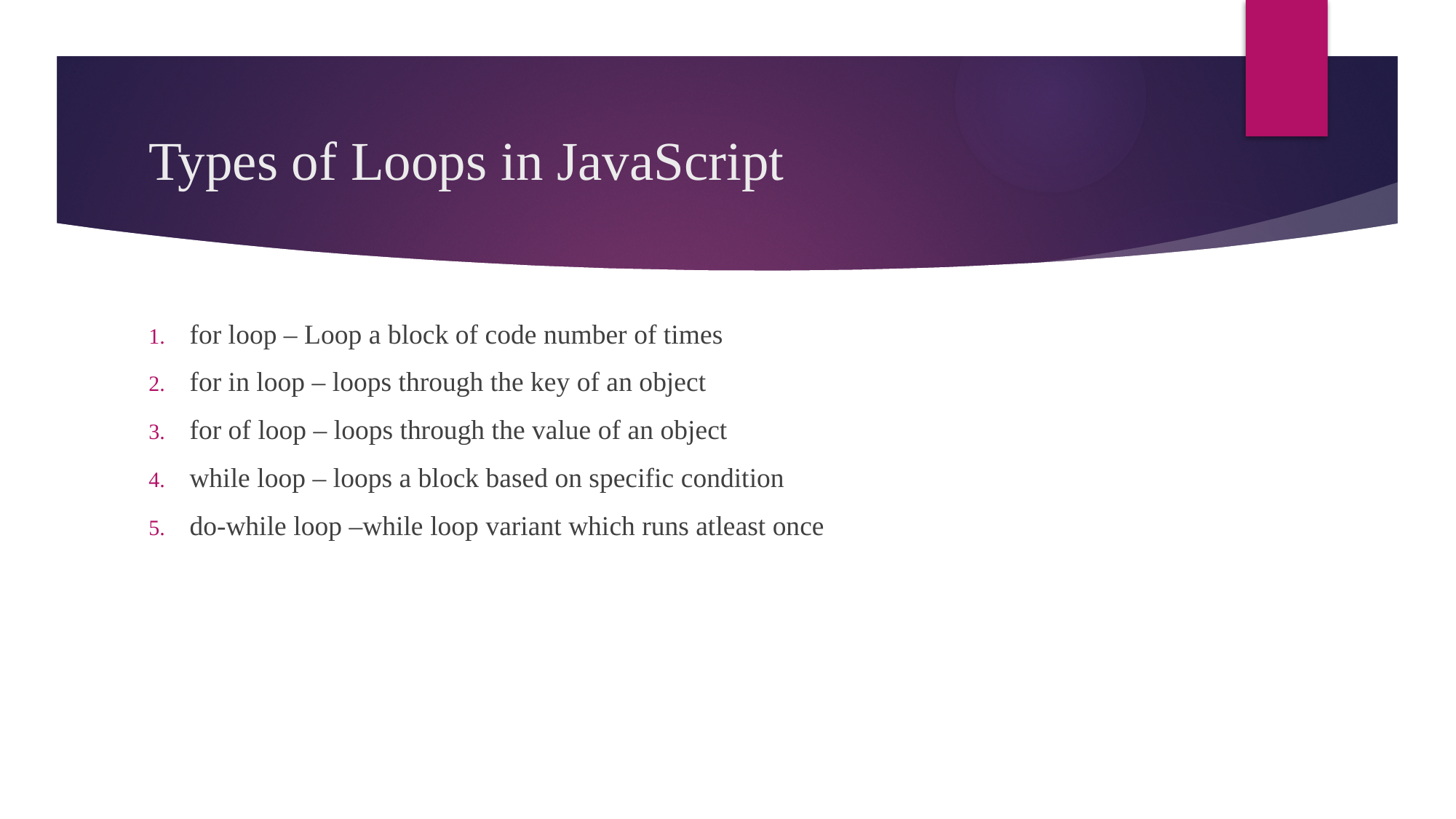

# Types of Loops in JavaScript
for loop – Loop a block of code number of times
for in loop – loops through the key of an object
for of loop – loops through the value of an object
while loop – loops a block based on specific condition
do-while loop –while loop variant which runs atleast once